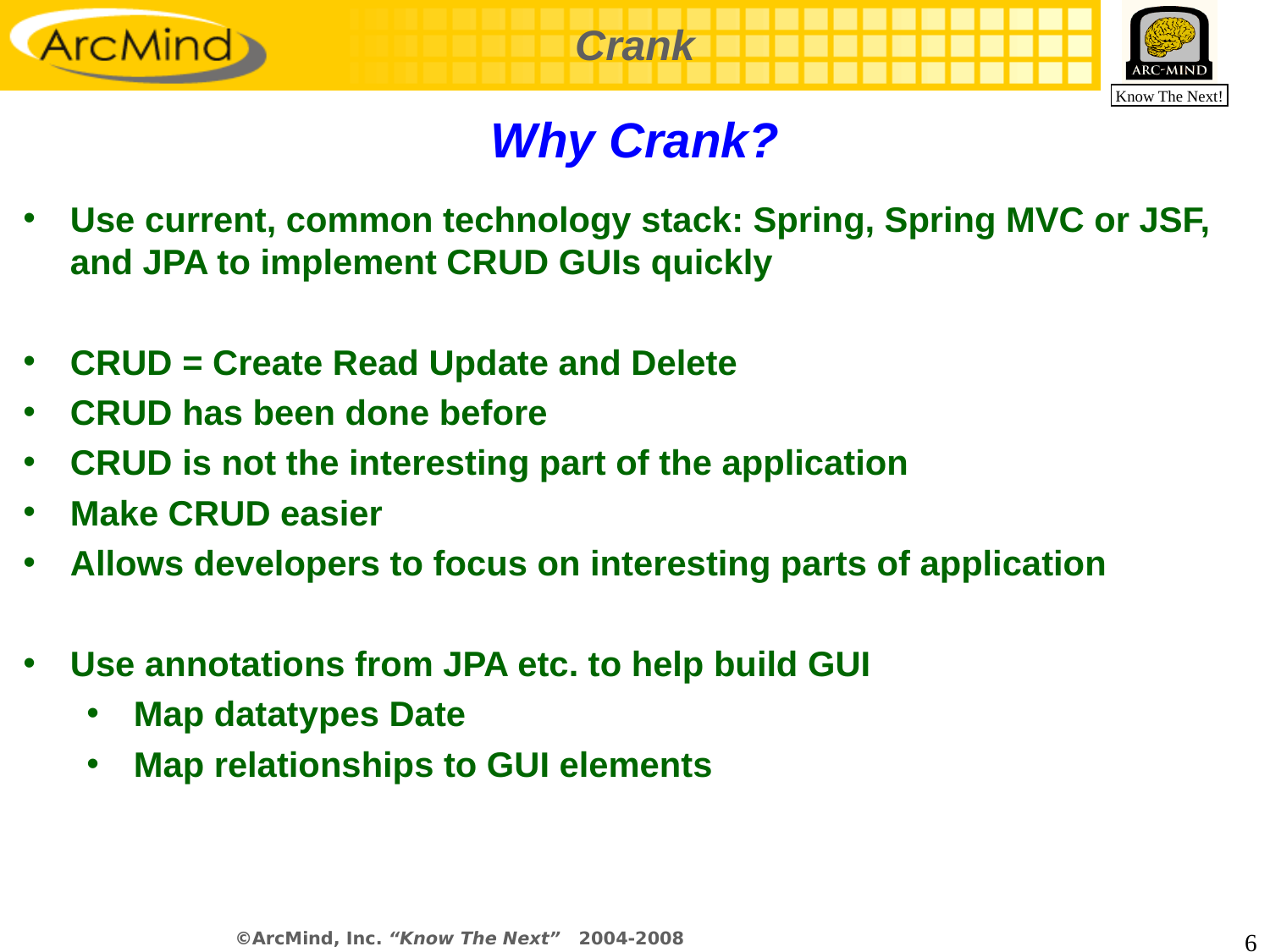

Why Crank?
Use current, common technology stack: Spring, Spring MVC or JSF, and JPA to implement CRUD GUIs quickly

CRUD = Create Read Update and Delete
CRUD has been done before
CRUD is not the interesting part of the application
Make CRUD easier
Allows developers to focus on interesting parts of application

Use annotations from JPA etc. to help build GUI
Map datatypes Date
Map relationships to GUI elements

©ArcMind, Inc. “Know The Next”   2004-2008
6